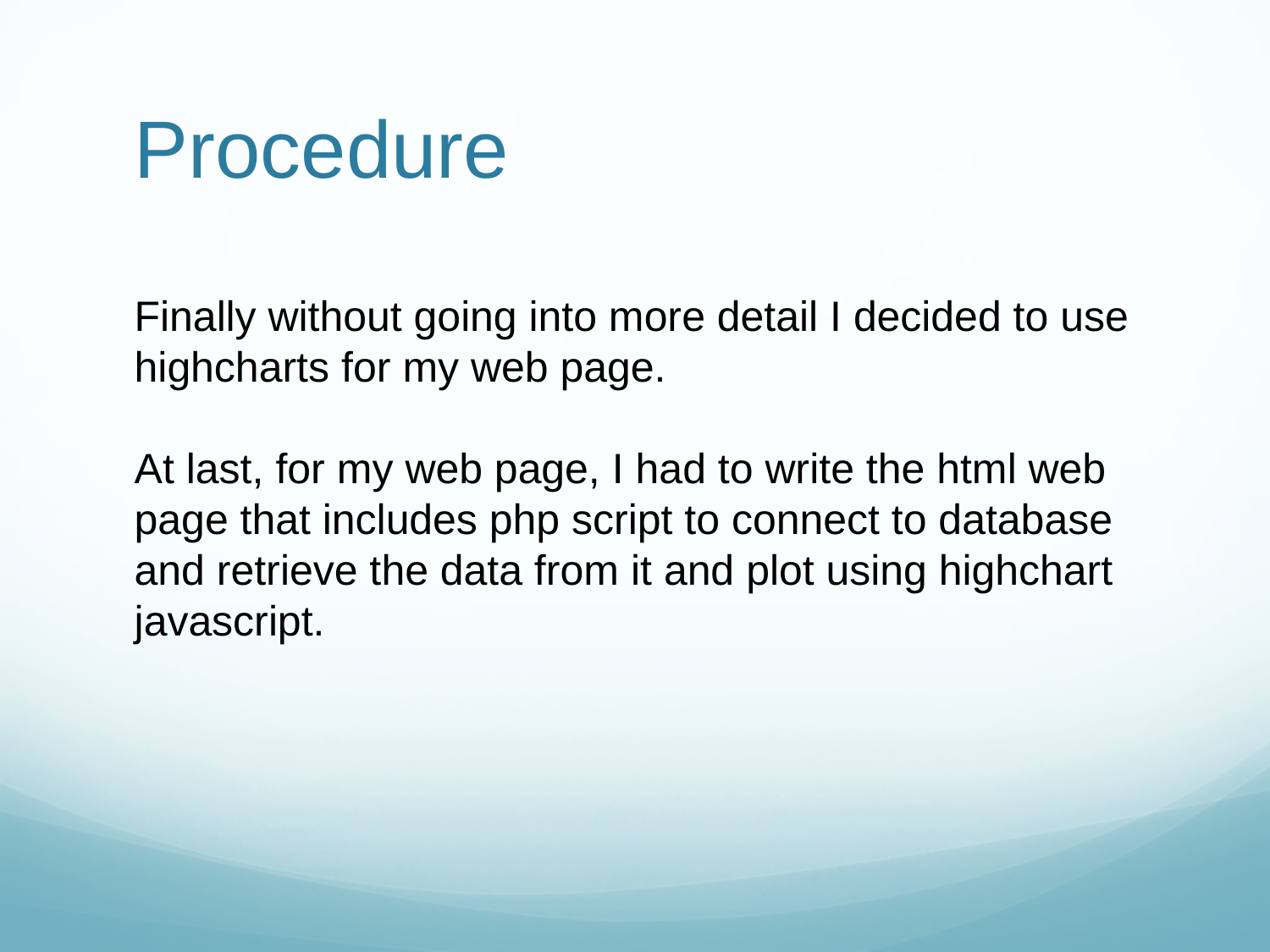

# Procedure
Finally without going into more detail I decided to use highcharts for my web page.

At last, for my web page, I had to write the html web page that includes php script to connect to database and retrieve the data from it and plot using highchart javascript.